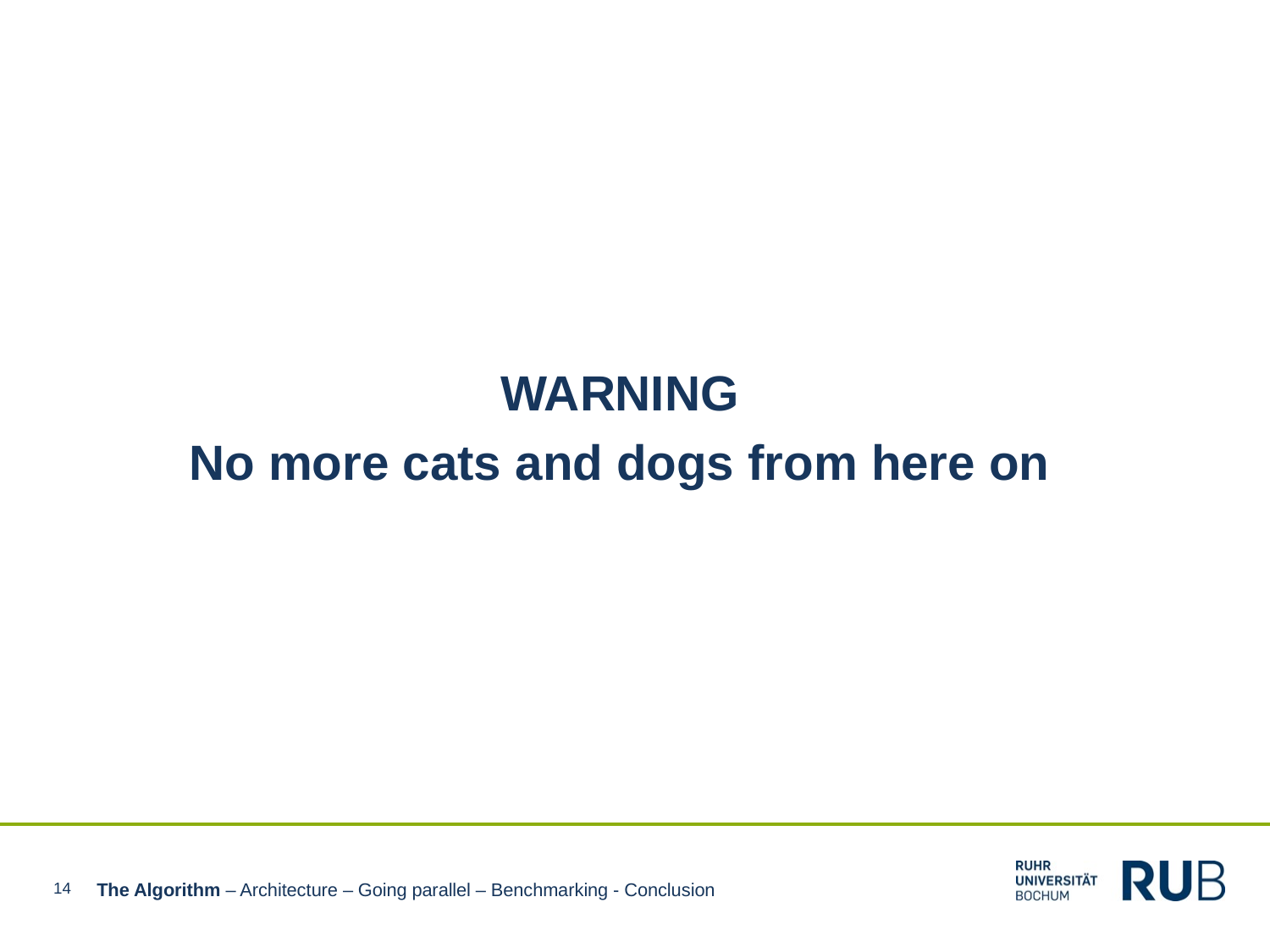

WARNING
No more cats and dogs from here on
14
The Algorithm – Architecture – Going parallel – Benchmarking - Conclusion